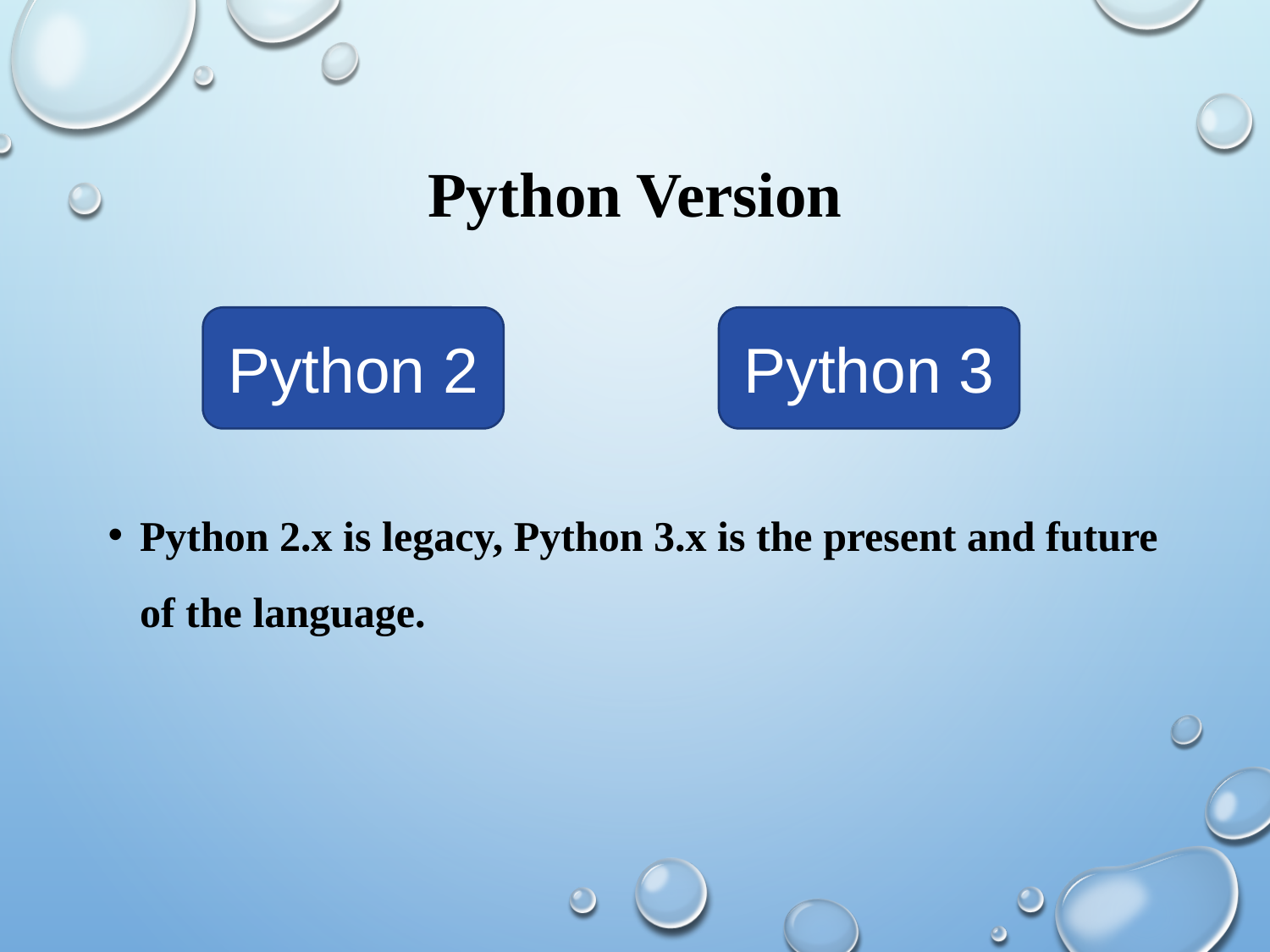

# Python Version
Python 3
Python 2
Python 2.x is legacy, Python 3.x is the present and future of the language.